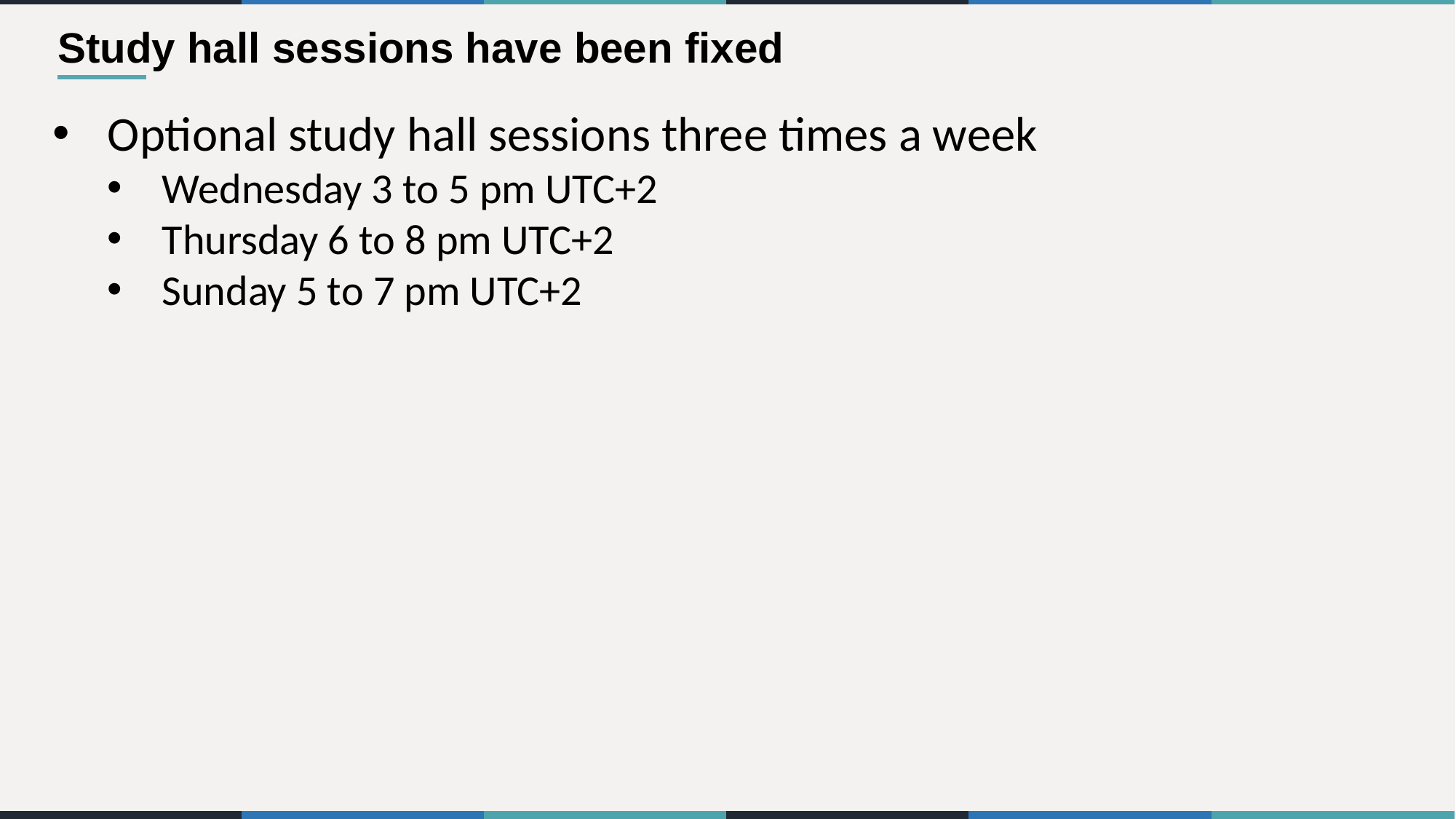

Study hall sessions have been fixed
Optional study hall sessions three times a week
Wednesday 3 to 5 pm UTC+2
Thursday 6 to 8 pm UTC+2
Sunday 5 to 7 pm UTC+2